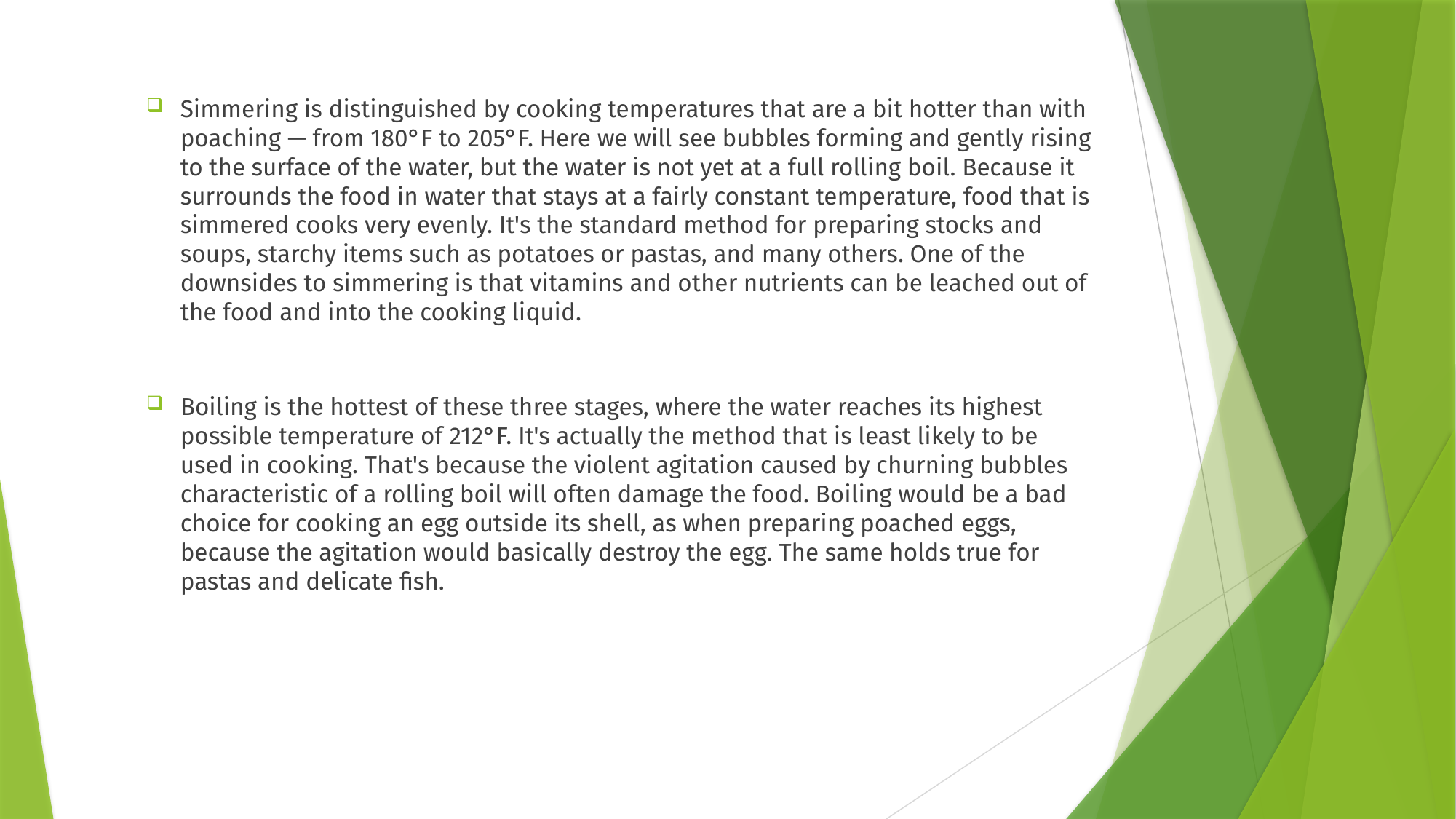

Simmering is distinguished by cooking temperatures that are a bit hotter than with poaching — from 180°F to 205°F. Here we will see bubbles forming and gently rising to the surface of the water, but the water is not yet at a full rolling boil. Because it surrounds the food in water that stays at a fairly constant temperature, food that is simmered cooks very evenly. It's the standard method for preparing stocks and soups, starchy items such as potatoes or pastas, and many others. One of the downsides to simmering is that vitamins and other nutrients can be leached out of the food and into the cooking liquid.

Boiling is the hottest of these three stages, where the water reaches its highest possible temperature of 212°F. It's actually the method that is least likely to be used in cooking. That's because the violent agitation caused by churning bubbles characteristic of a rolling boil will often damage the food. Boiling would be a bad choice for cooking an egg outside its shell, as when preparing poached eggs, because the agitation would basically destroy the egg. The same holds true for pastas and delicate fish.